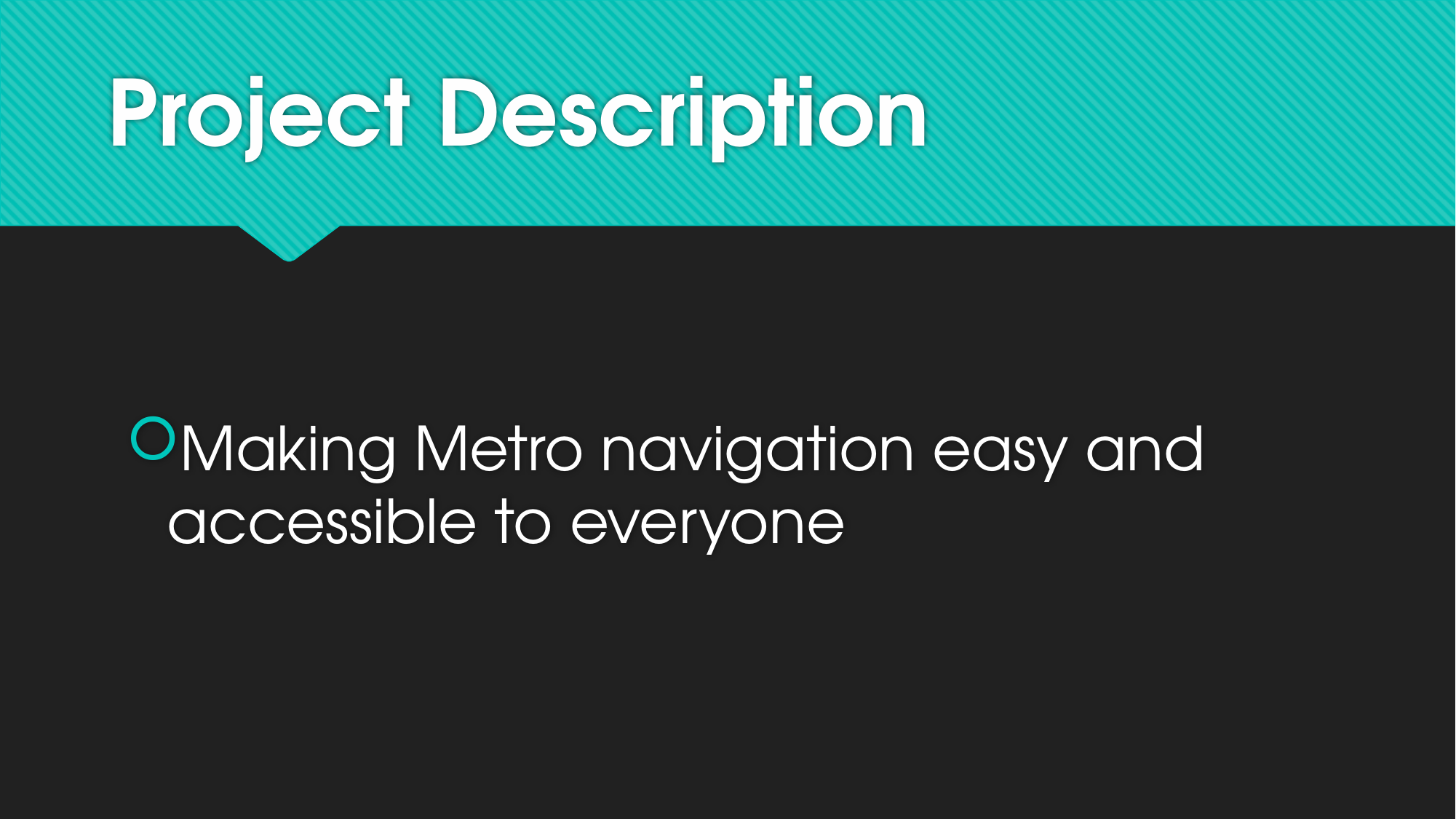

# Project Description
Making Metro navigation easy and     accessible to everyone